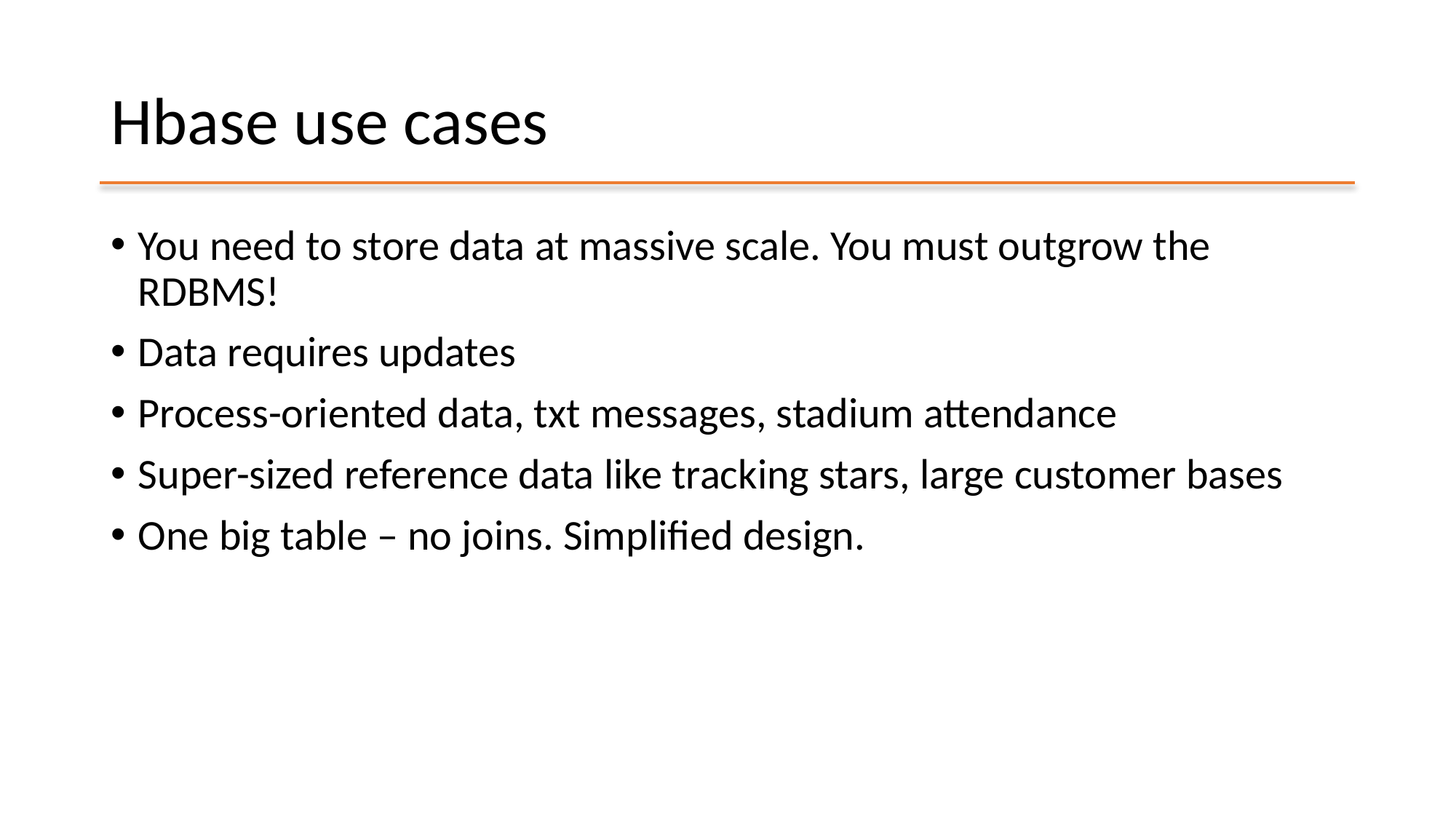

# Hbase use cases
You need to store data at massive scale. You must outgrow the RDBMS!
Data requires updates
Process-oriented data, txt messages, stadium attendance
Super-sized reference data like tracking stars, large customer bases
One big table – no joins. Simplified design.